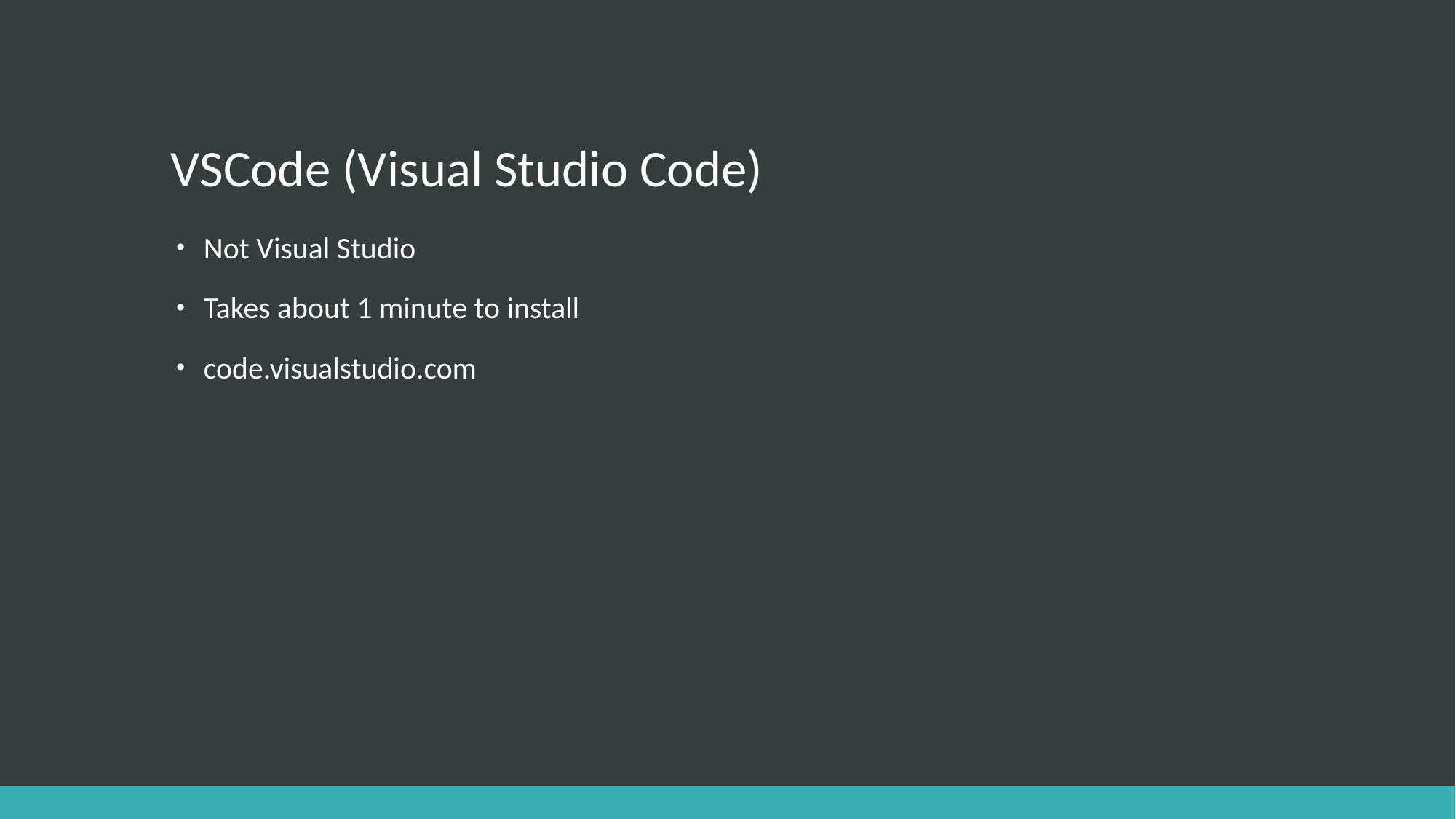

# VSCode (Visual Studio Code)
Not Visual Studio
Takes about 1 minute to install
code.visualstudio.com